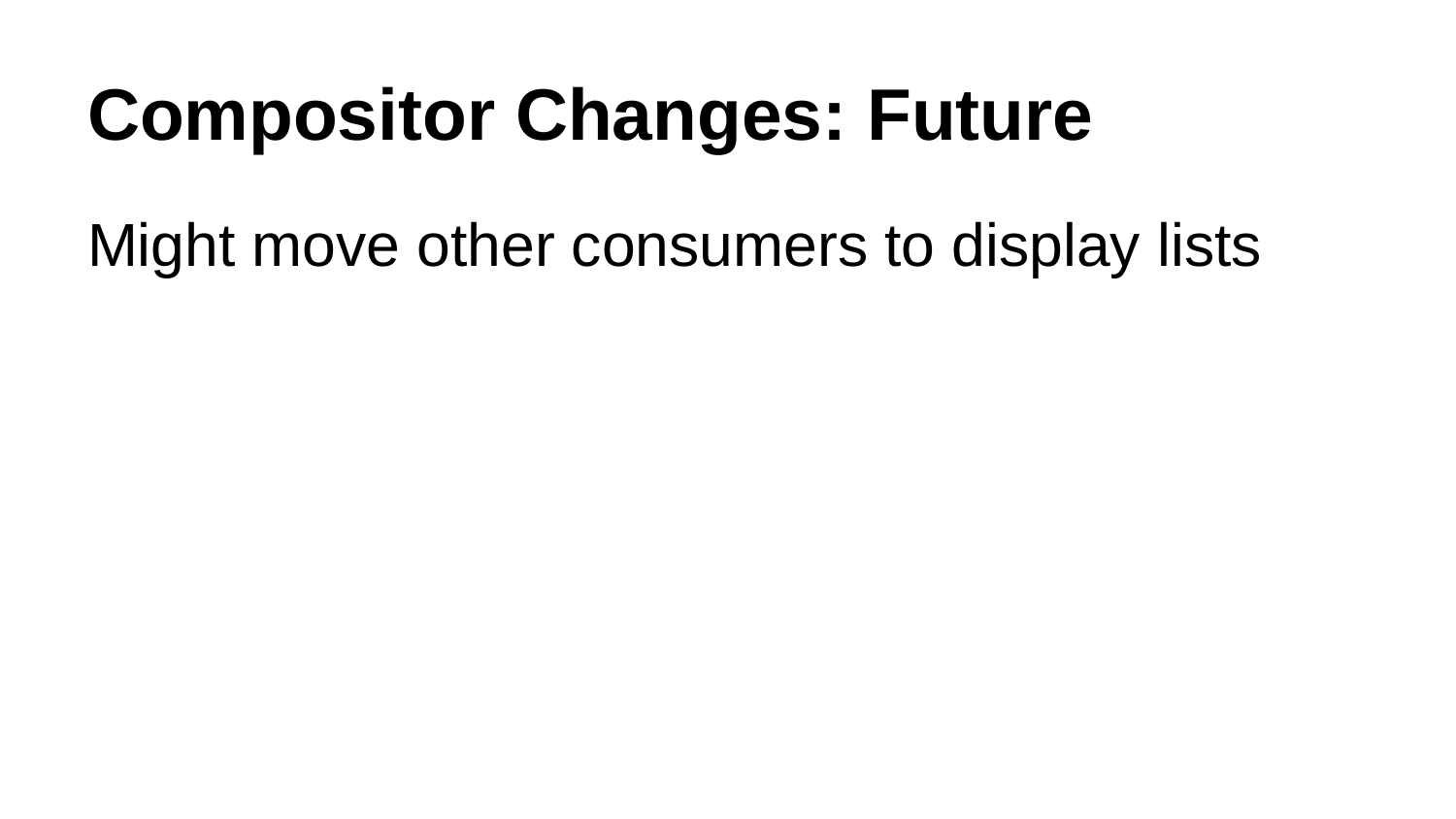

# Compositor Changes: Future
Might move other consumers to display lists